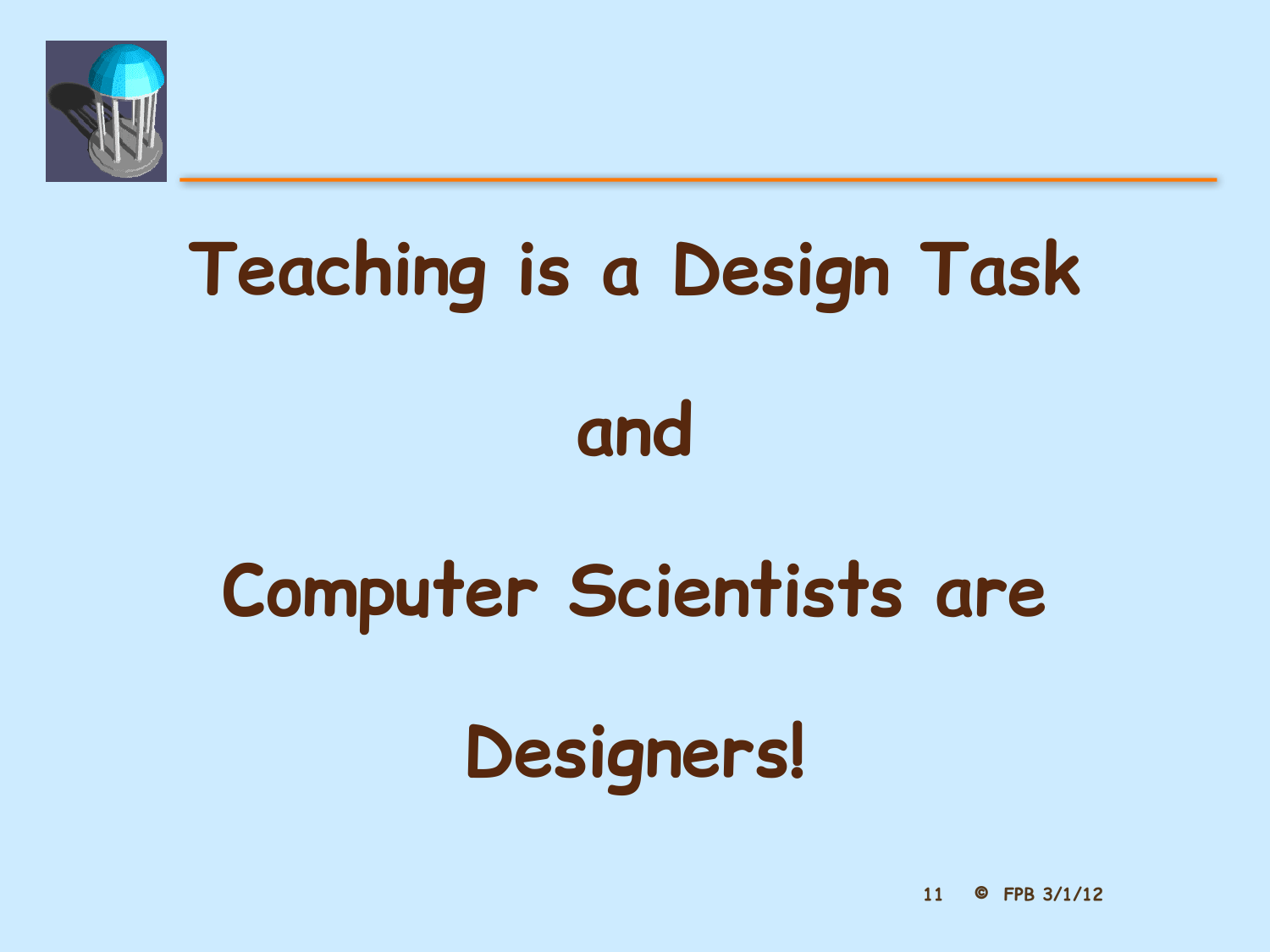

# Teaching is a Design Task and Computer Scientists are Designers!